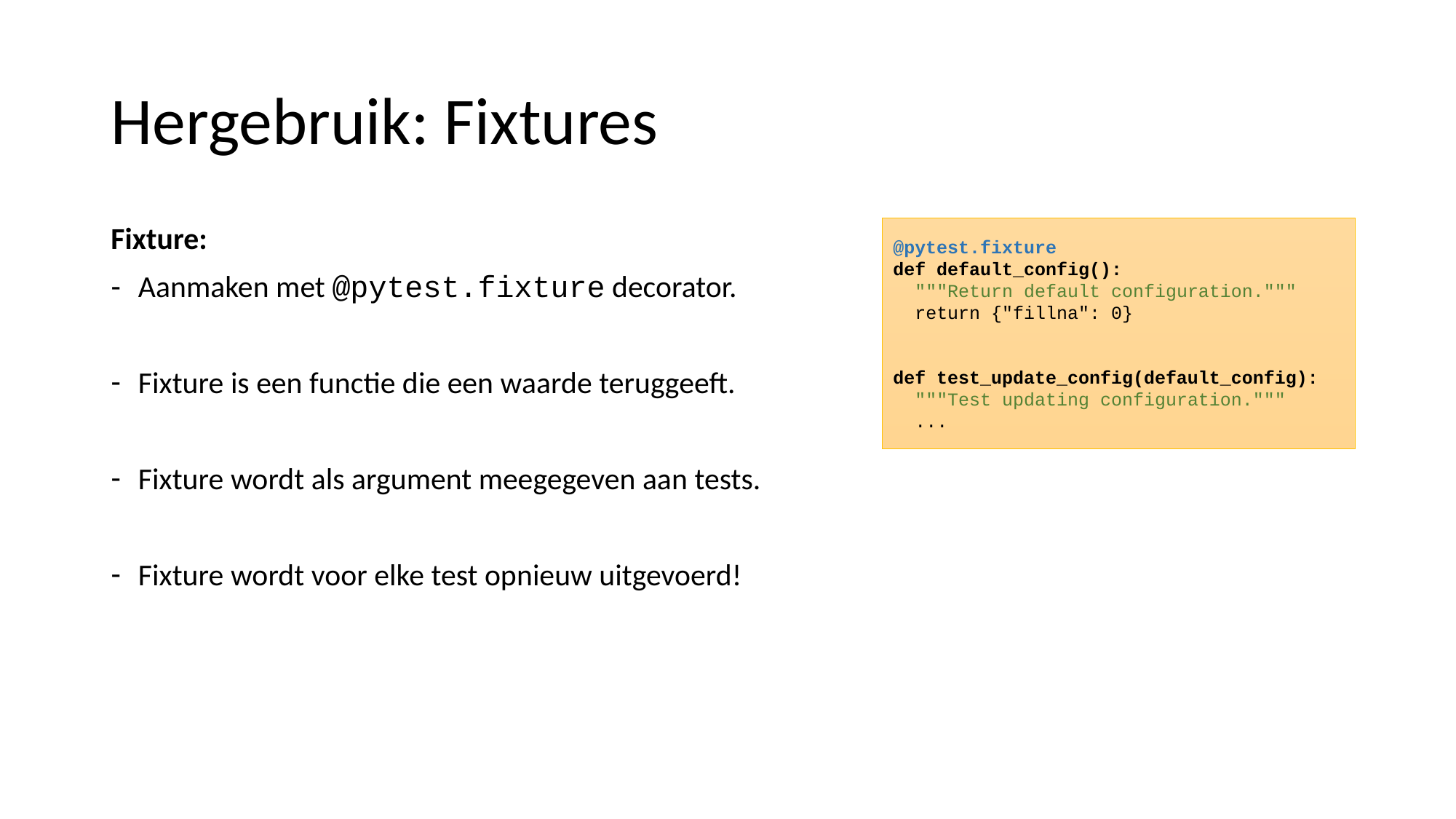

# Hergebruik: Fixtures
Fixture:
Aanmaken met @pytest.fixture decorator.

Fixture is een functie die een waarde teruggeeft.

Fixture wordt als argument meegegeven aan tests.

Fixture wordt voor elke test opnieuw uitgevoerd!
@pytest.fixture
def default_config():
  """Return default configuration."""
  return {"fillna": 0}

def test_update_config(default_config):
  """Test updating configuration."""
  ...